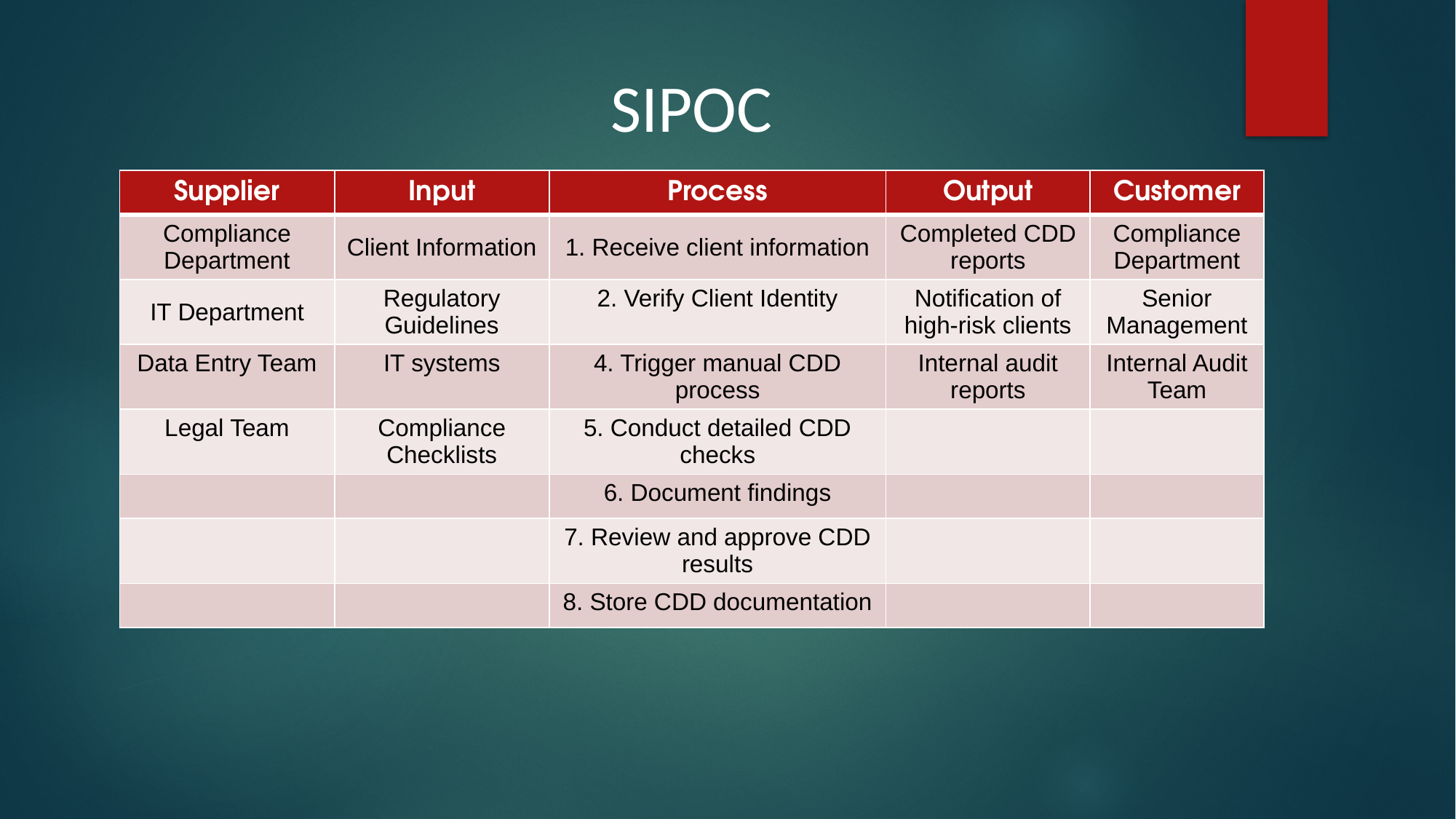

SIPOC
| Supplier | Input | Process | Output | Customer |
| --- | --- | --- | --- | --- |
| Compliance Department | Client Information | 1. Receive client information | Completed CDD reports | Compliance Department |
| IT Department | Regulatory Guidelines | 2. Verify Client Identity | Notification of high-risk clients | Senior Management |
| Data Entry Team | IT systems | 4. Trigger manual CDD process | Internal audit reports | Internal Audit Team |
| Legal Team | Compliance Checklists | 5. Conduct detailed CDD checks |  |  |
|  |  | 6. Document findings |  |  |
|  |  | 7. Review and approve CDD results |  |  |
|  |  | 8. Store CDD documentation |  |  |